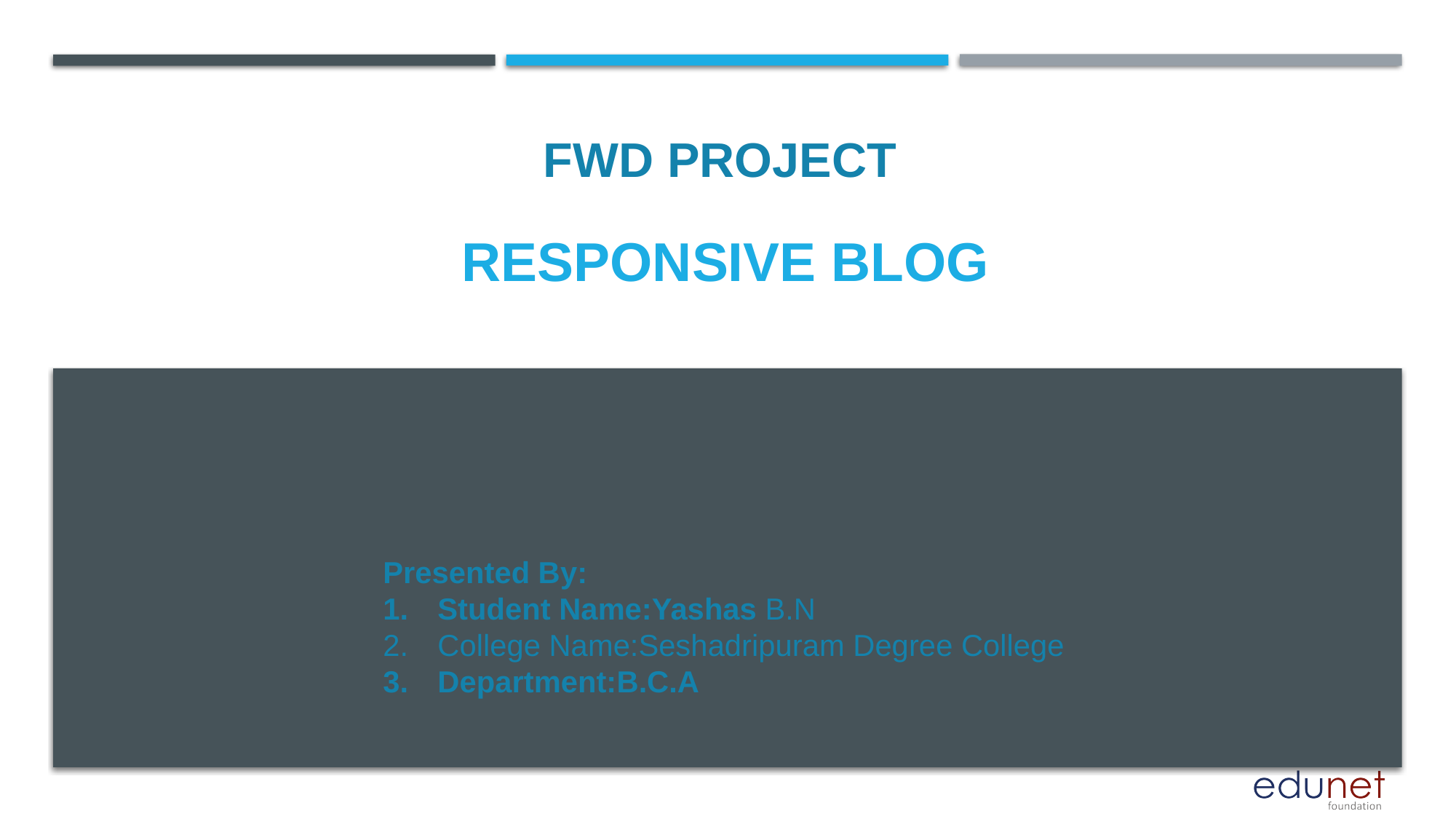

# RESPONSIVE BLOG
FWD PROJECT
Presented By:
Student Name:Yashas B.N
College Name:Seshadripuram Degree College
Department:B.C.A